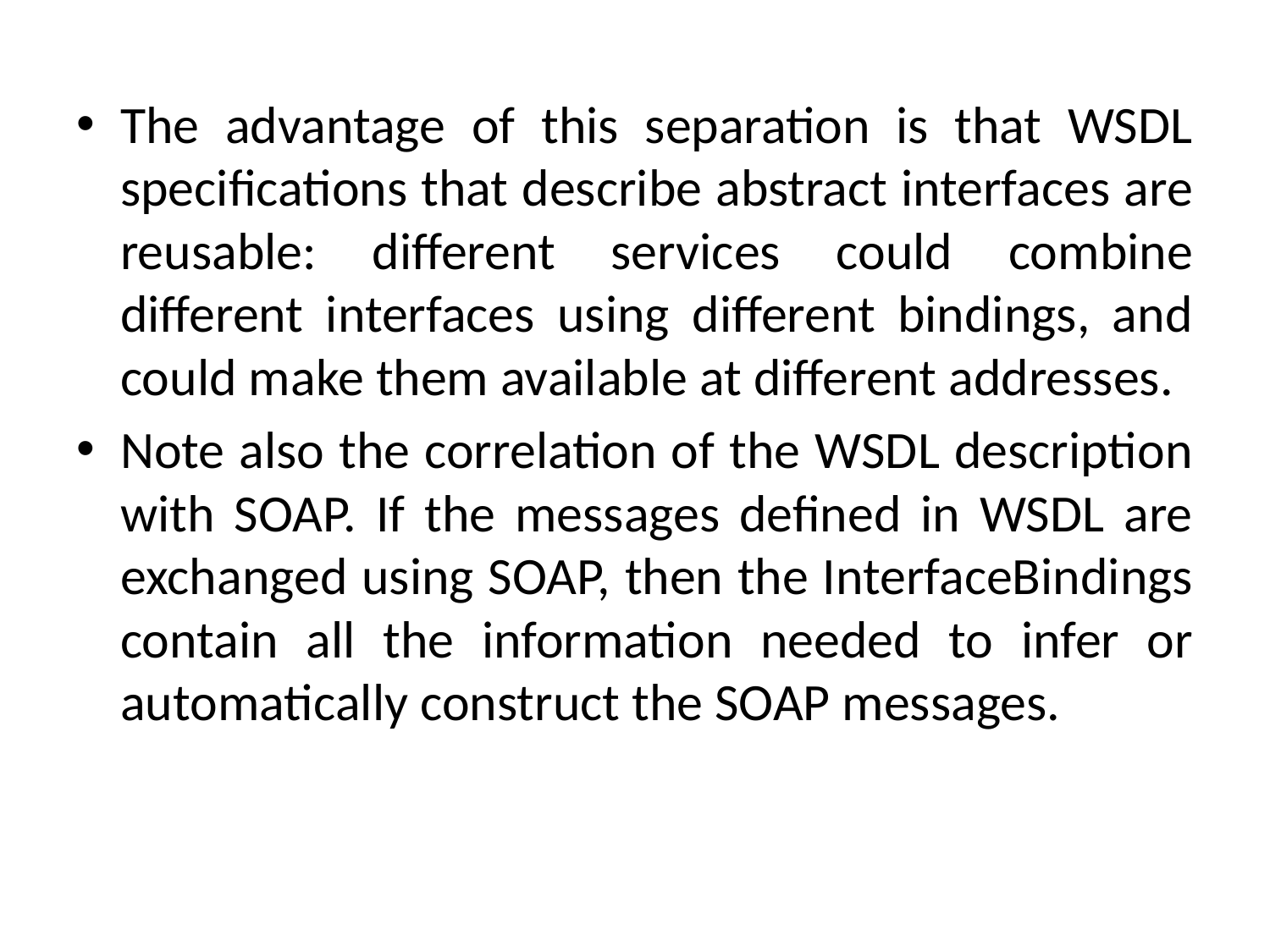

The advantage of this separation is that WSDL specifications that describe abstract interfaces are reusable: different services could combine different interfaces using different bindings, and could make them available at different addresses.
Note also the correlation of the WSDL description with SOAP. If the messages defined in WSDL are exchanged using SOAP, then the InterfaceBindings contain all the information needed to infer or automatically construct the SOAP messages.